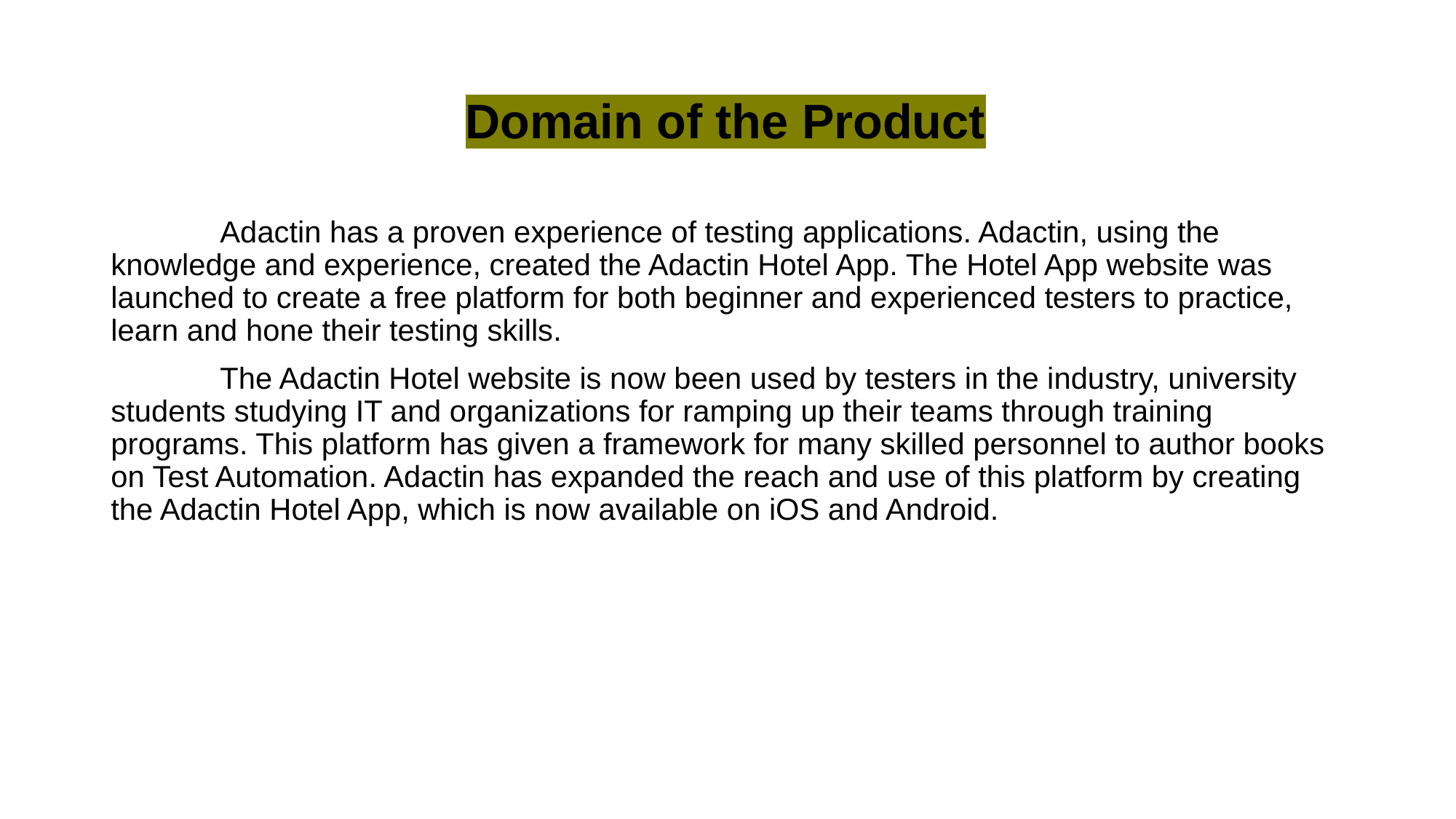

# Domain of the Product

	Adactin has a proven experience of testing applications. Adactin, using the knowledge and experience, created the Adactin Hotel App. The Hotel App website was launched to create a free platform for both beginner and experienced testers to practice, learn and hone their testing skills.
	The Adactin Hotel website is now been used by testers in the industry, university students studying IT and organizations for ramping up their teams through training programs. This platform has given a framework for many skilled personnel to author books on Test Automation. Adactin has expanded the reach and use of this platform by creating the Adactin Hotel App, which is now available on iOS and Android.